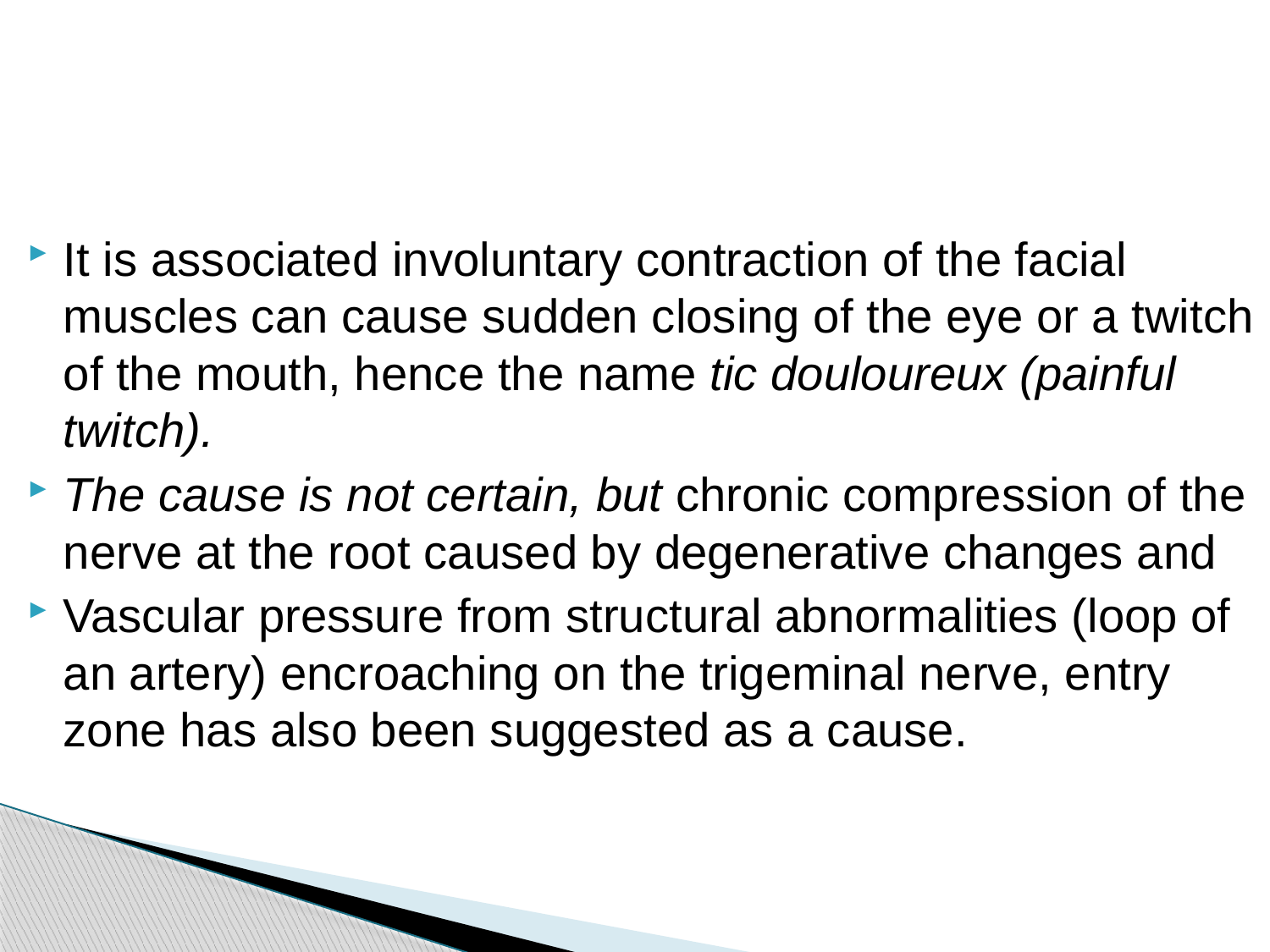

#
It is associated involuntary contraction of the facial muscles can cause sudden closing of the eye or a twitch of the mouth, hence the name tic douloureux (painful twitch).
The cause is not certain, but chronic compression of the nerve at the root caused by degenerative changes and
Vascular pressure from structural abnormalities (loop of an artery) encroaching on the trigeminal nerve, entry zone has also been suggested as a cause.